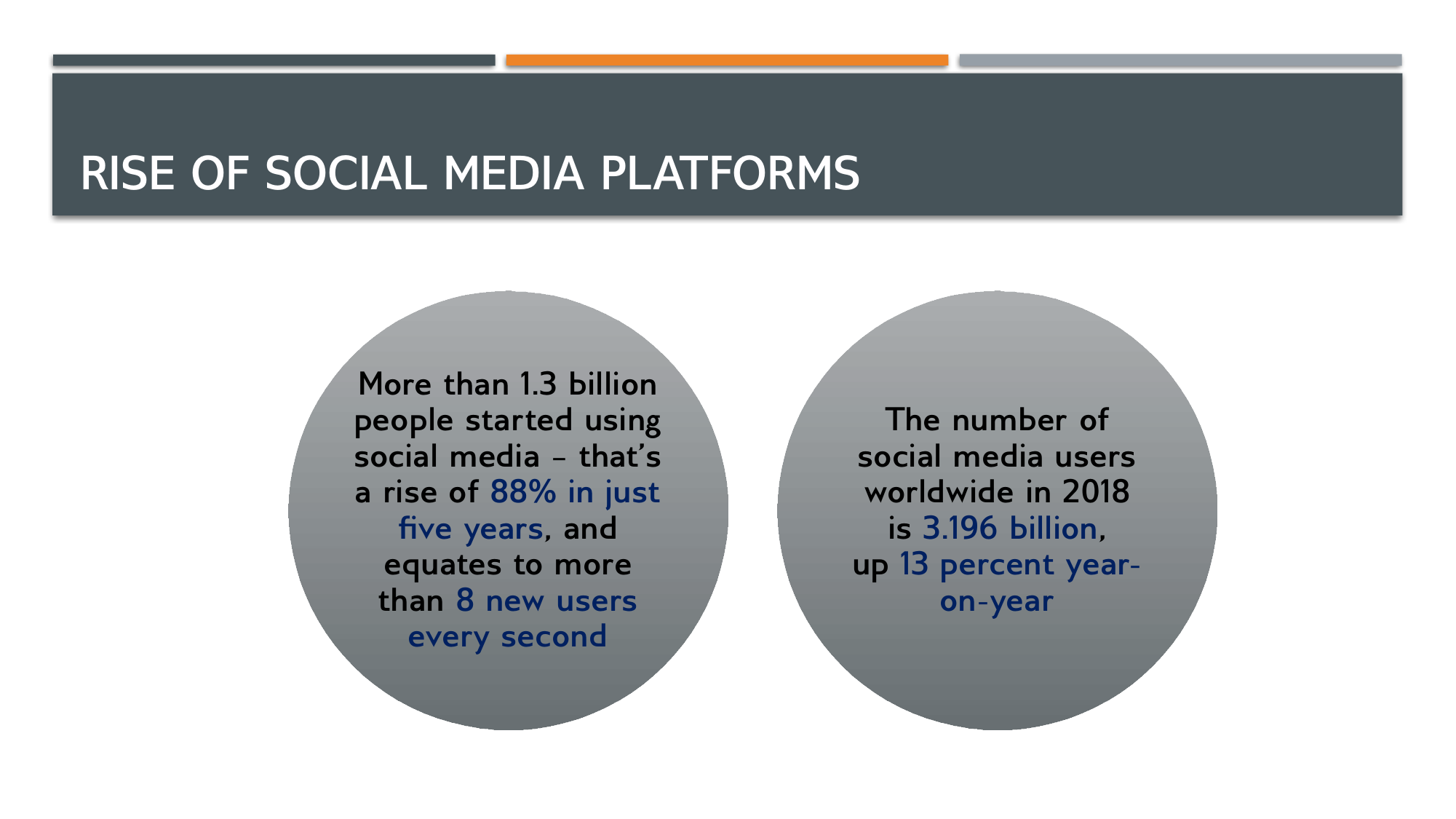

# Rise of social media platforms
More than 1.3 billion people started using social media – that’s a rise of 88% in just five years, and equates to more than 8 new users every second
The number of social media users worldwide in 2018 is 3.196 billion, up 13 percent year-on-year